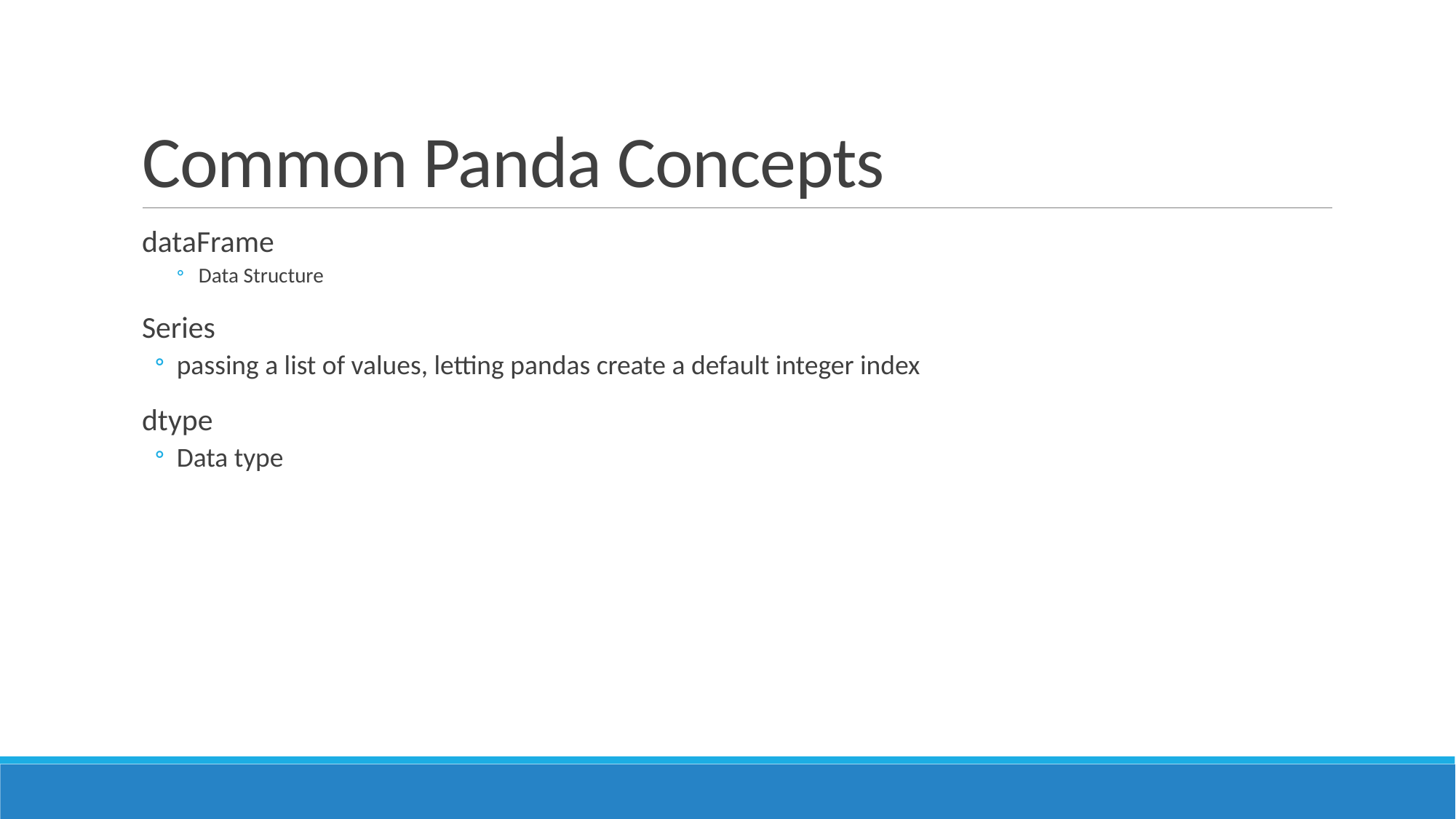

# Common Panda Concepts
dataFrame
Data Structure
Series
passing a list of values, letting pandas create a default integer index
dtype
Data type